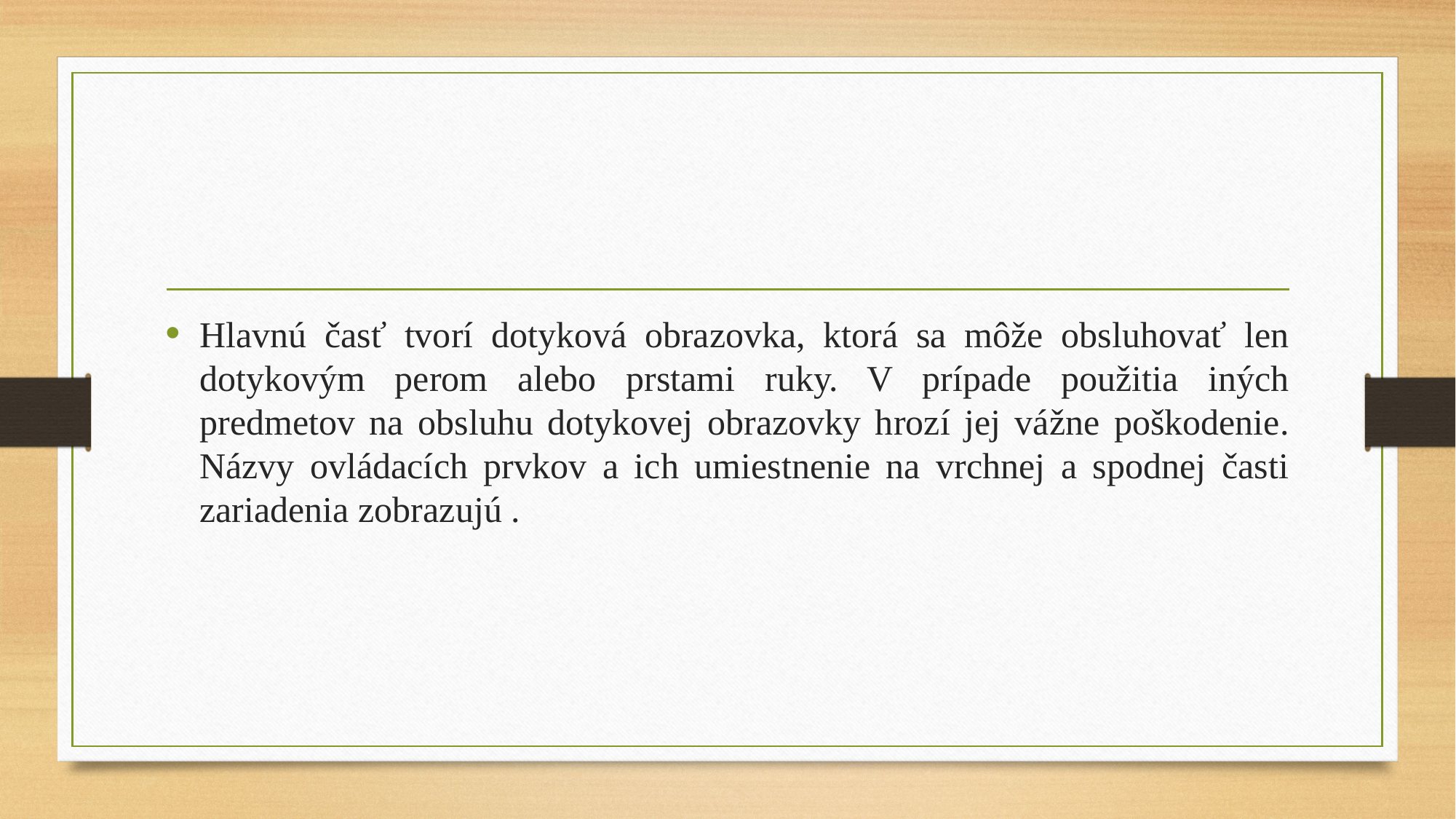

#
Hlavnú časť tvorí dotyková obrazovka, ktorá sa môže obsluhovať len dotykovým perom alebo prstami ruky. V prípade použitia iných predmetov na obsluhu dotykovej obrazovky hrozí jej vážne poškodenie. Názvy ovládacích prvkov a ich umiestnenie na vrchnej a spodnej časti zariadenia zobrazujú .